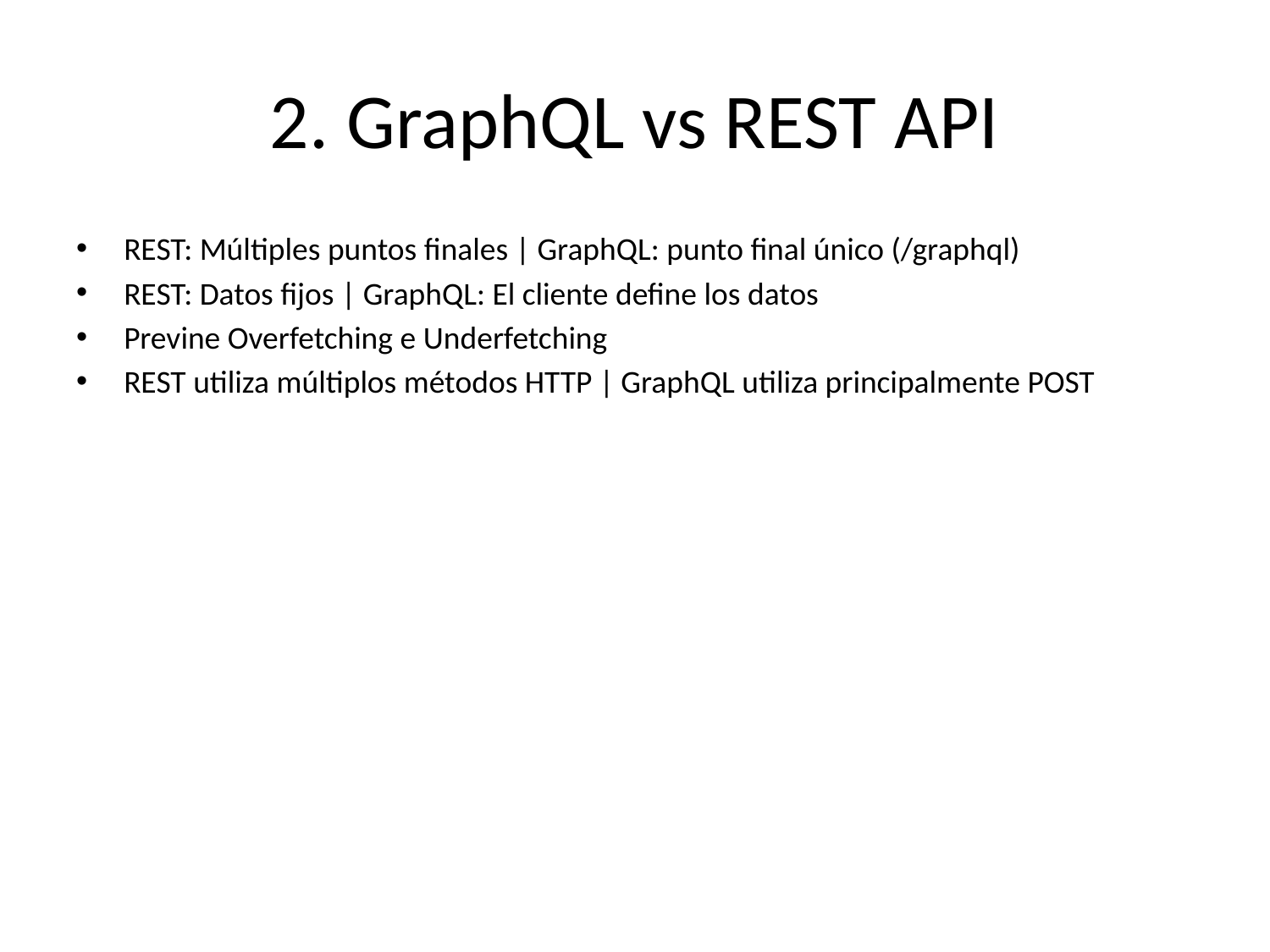

# 2. GraphQL vs REST API
REST: Múltiples puntos finales | GraphQL: punto final único (/graphql)
REST: Datos fijos | GraphQL: El cliente define los datos
Previne Overfetching e Underfetching
REST utiliza múltiplos métodos HTTP | GraphQL utiliza principalmente POST